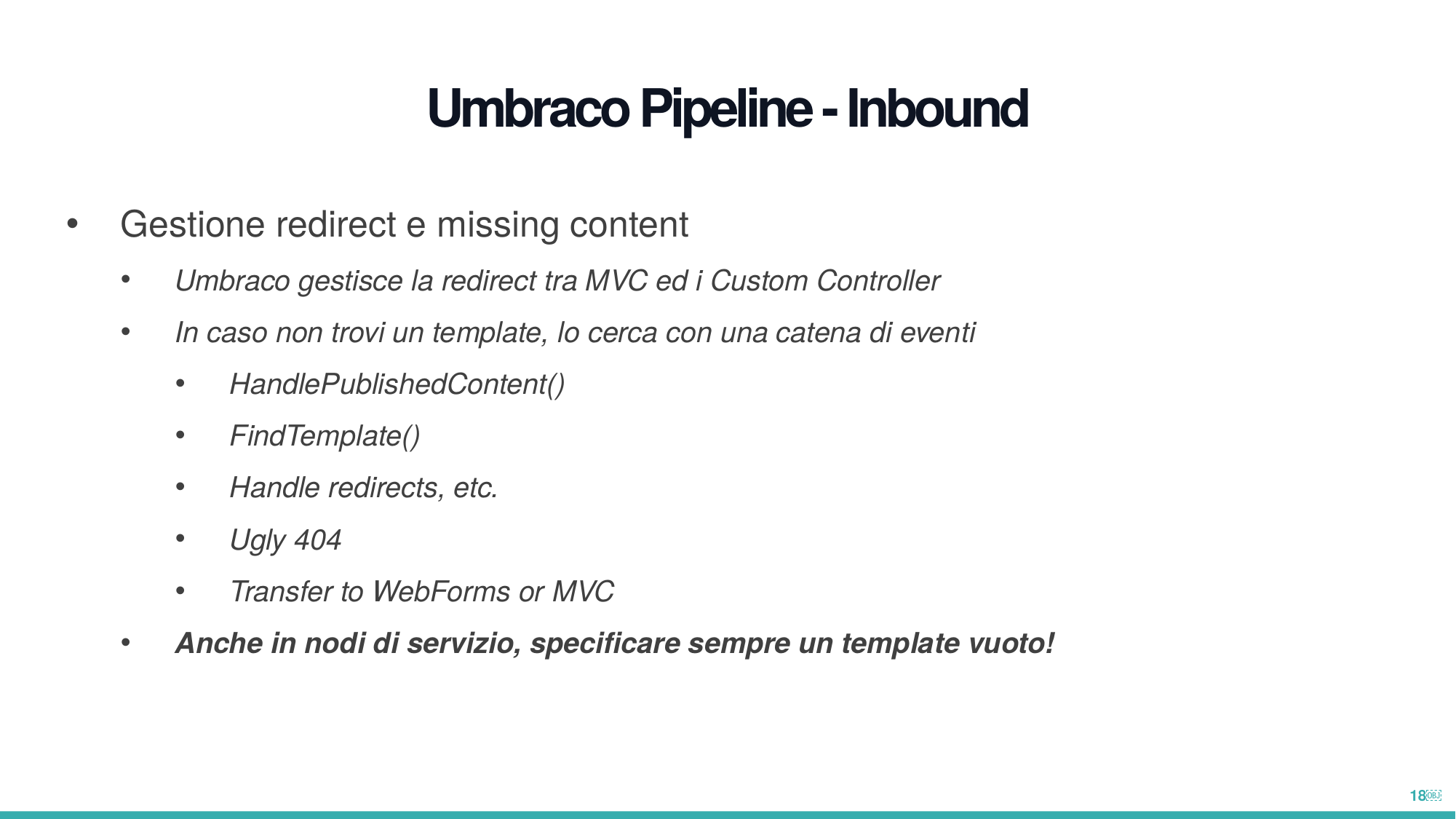

Umbraco Pipeline - Inbound
Gestione redirect e missing content
Umbraco gestisce la redirect tra MVC ed i Custom Controller
In caso non trovi un template, lo cerca con una catena di eventi
HandlePublishedContent()
FindTemplate()
Handle redirects, etc.
Ugly 404
Transfer to WebForms or MVC
Anche in nodi di servizio, specificare sempre un template vuoto!